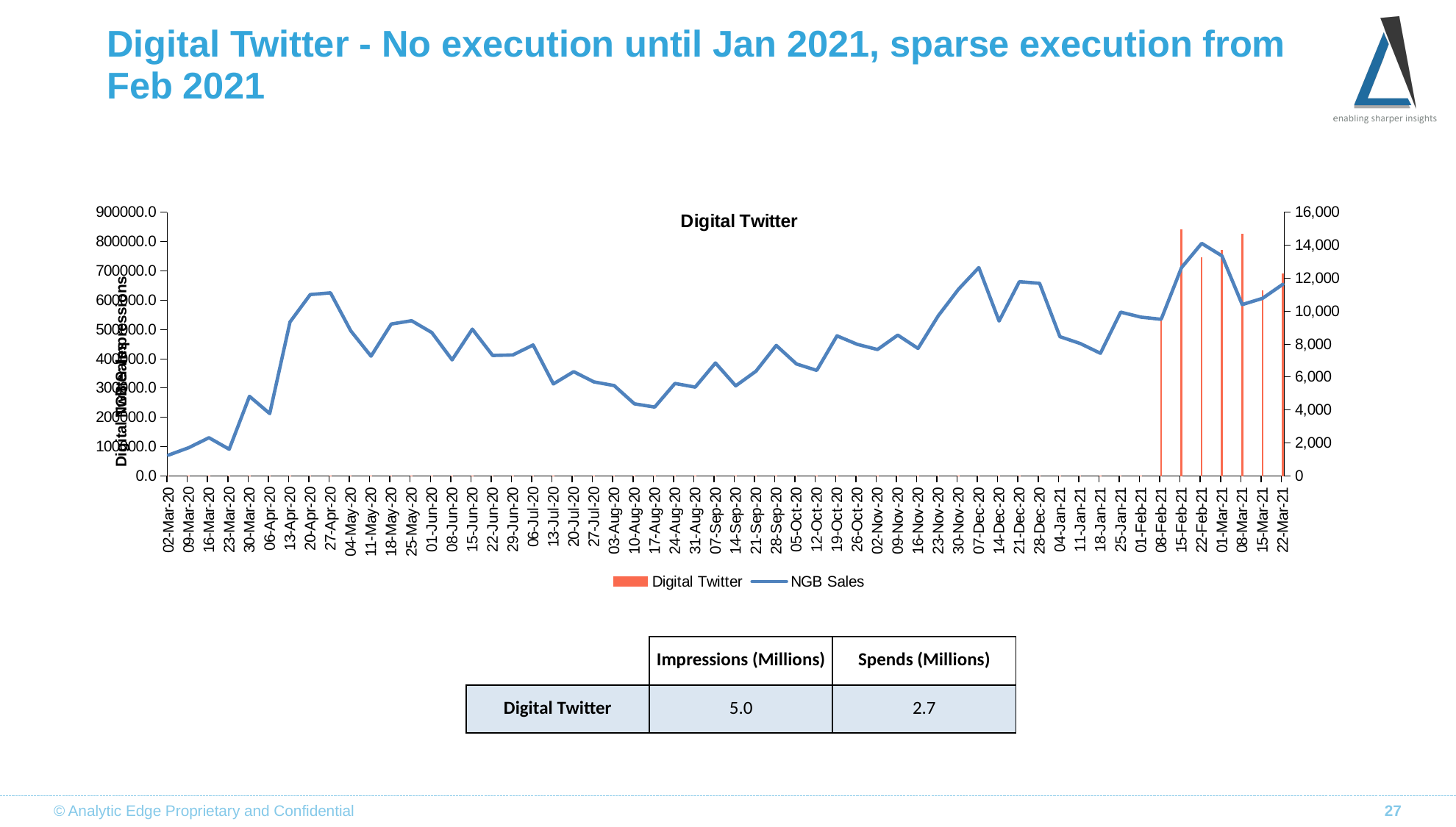

# Digital Twitter - No execution until Jan 2021, sparse execution from Feb 2021

### Chart: Digital Twitter

| Category | Digital Twitter | NGB Sales |
|---|---|---|
| 43892 | 0.0 | 1262.0 |
| 43899 | 0.0 | 1713.0 |
| 43906 | 0.0 | 2319.0 |
| 43913 | 0.0 | 1621.0 |
| 43920 | 0.0 | 4831.0 |
| 43927 | 0.0 | 3783.0 |
| 43934 | 0.0 | 9340.0 |
| 43941 | 0.0 | 11005.0 |
| 43948 | 0.0 | 11106.0 |
| 43955 | 0.0 | 8805.0 |
| 43962 | 0.0 | 7268.0 |
| 43969 | 0.0 | 9216.0 |
| 43976 | 0.0 | 9417.0 |
| 43983 | 0.0 | 8697.0 |
| 43990 | 0.0 | 7043.0 |
| 43997 | 0.0 | 8907.0 |
| 44004 | 0.0 | 7310.0 |
| 44011 | 0.0 | 7343.0 |
| 44018 | 0.0 | 7944.0 |
| 44025 | 0.0 | 5583.0 |
| 44032 | 0.0 | 6328.0 |
| 44039 | 0.0 | 5707.0 |
| 44046 | 0.0 | 5483.0 |
| 44053 | 0.0 | 4374.0 |
| 44060 | 0.0 | 4176.0 |
| 44067 | 0.0 | 5613.0 |
| 44074 | 0.0 | 5392.0 |
| 44081 | 0.0 | 6855.0 |
| 44088 | 0.0 | 5467.0 |
| 44095 | 0.0 | 6354.0 |
| 44102 | 0.0 | 7918.0 |
| 44109 | 0.0 | 6794.0 |
| 44116 | 0.0 | 6404.0 |
| 44123 | 0.0 | 8501.0 |
| 44130 | 0.0 | 7983.0 |
| 44137 | 0.0 | 7670.0 |
| 44144 | 0.0 | 8546.0 |
| 44151 | 0.0 | 7736.0 |
| 44158 | 0.0 | 9719.0 |
| 44165 | 0.0 | 11330.0 |
| 44172 | 0.0 | 12638.0 |
| 44179 | 0.0 | 9398.0 |
| 44186 | 0.0 | 11784.0 |
| 44193 | 0.0 | 11686.0 |
| 44200 | 0.0 | 8449.0 |
| 44207 | 0.0 | 8037.0 |
| 44214 | 0.0 | 7442.0 |
| 44221 | 0.0 | 9939.0 |
| 44228 | 0.0 | 9634.0 |
| 44235 | 538443.0 | 9504.0 |
| 44242 | 839952.0 | 12632.0 |
| 44249 | 745433.0 | 14109.0 |
| 44256 | 769534.0 | 13350.0 |
| 44263 | 825769.0 | 10397.0 |
| 44270 | 631899.0 | 10773.0 |
| 44277 | 689059.0 | 11622.0 |
|  | Impressions (Millions) | Spends (Millions) |
| --- | --- | --- |
| Digital Twitter | 5.0 | 2.7 |
© Analytic Edge Proprietary and Confidential
27